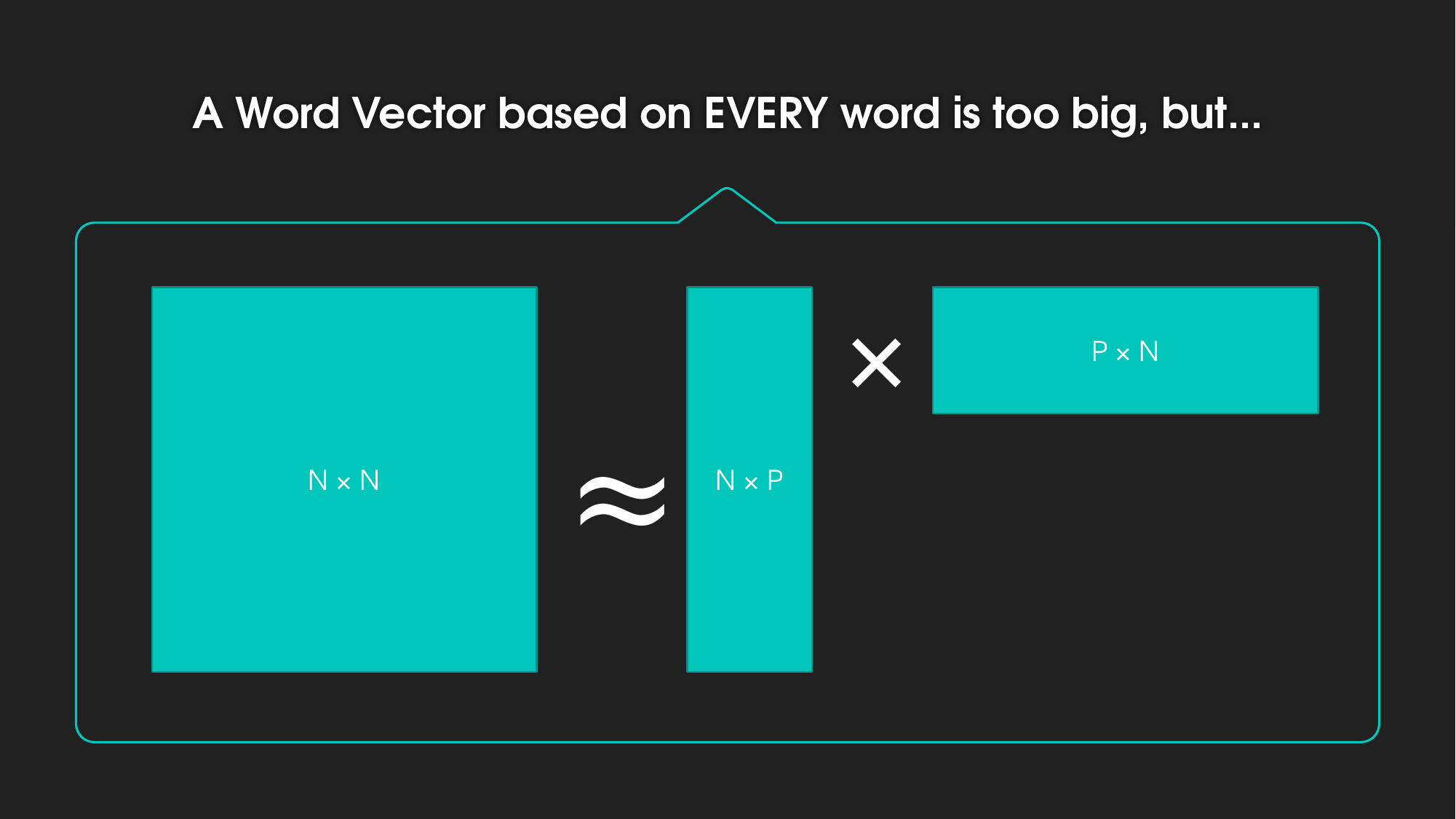

# A Word Vector based on EVERY word is too big, but...

×
N × N
N × P
P × N
≈